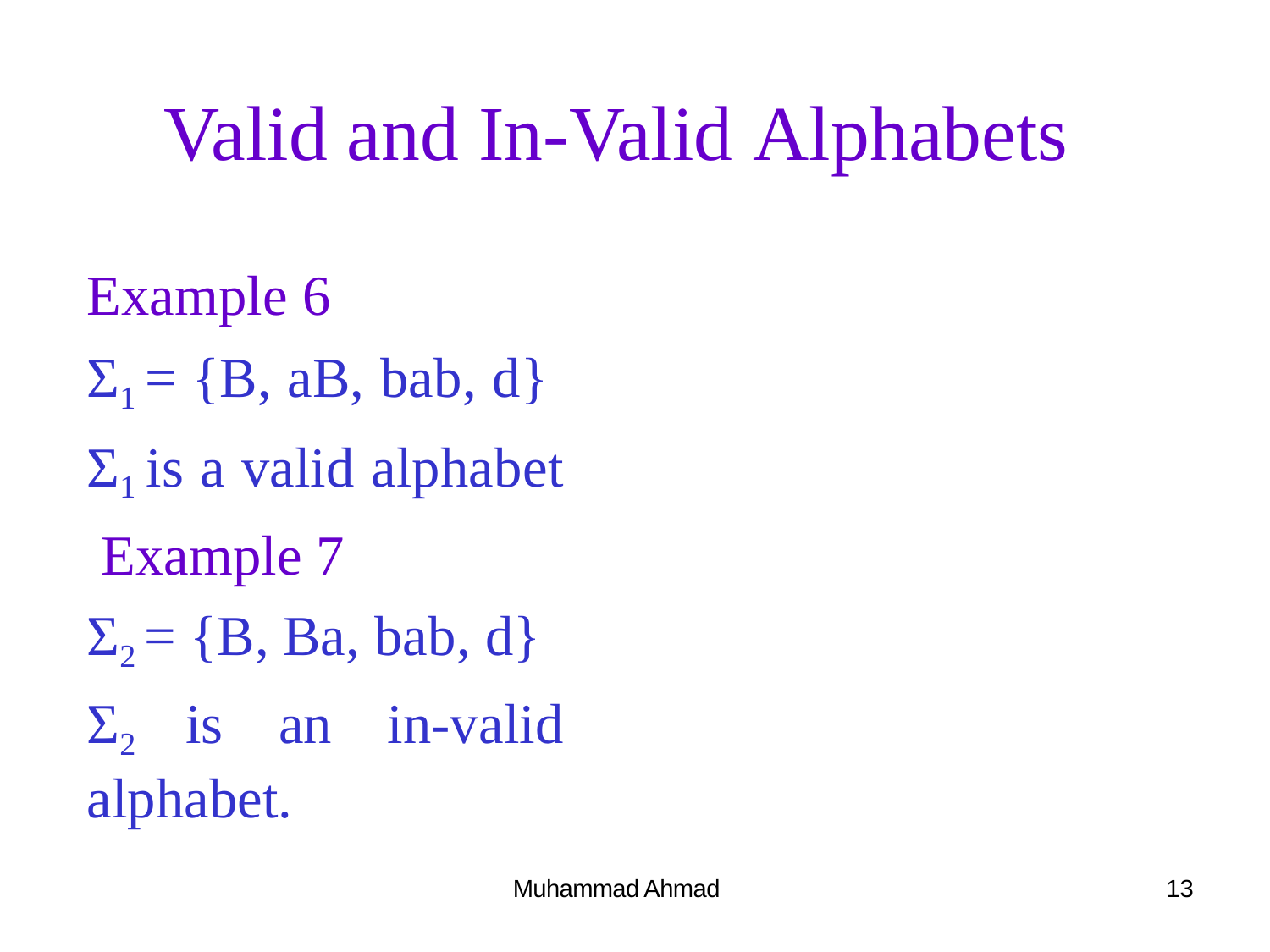

# Valid and In-Valid Alphabets
Example 6
Σ1 = {B, aB, bab, d}  Σ1 is a valid alphabet  Example 7
Σ2 = {B, Ba, bab, d}
Σ2 is an in-valid alphabet.
Muhammad Ahmad
13